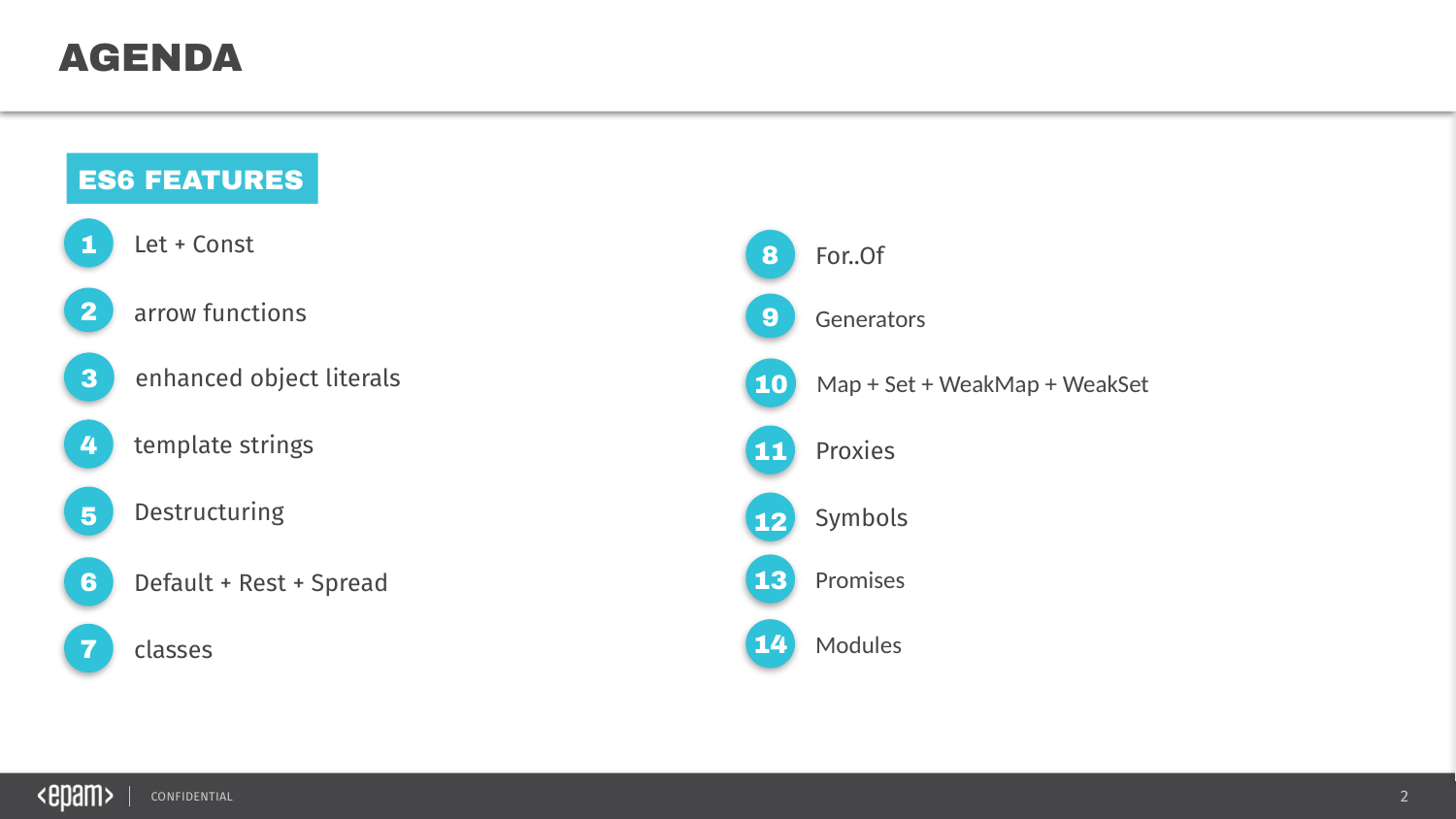

AGENDA
ES6 Features

1
Let + Const

8
For..Of

2
arrow functions

9
Generators

3
enhanced object literals

10
Map + Set + WeakMap + WeakSet

4
template strings

11
Proxies

5
Destructuring

12
Symbols

13
Promises

6
Default + Rest + Spread

14
Modules

7
classes